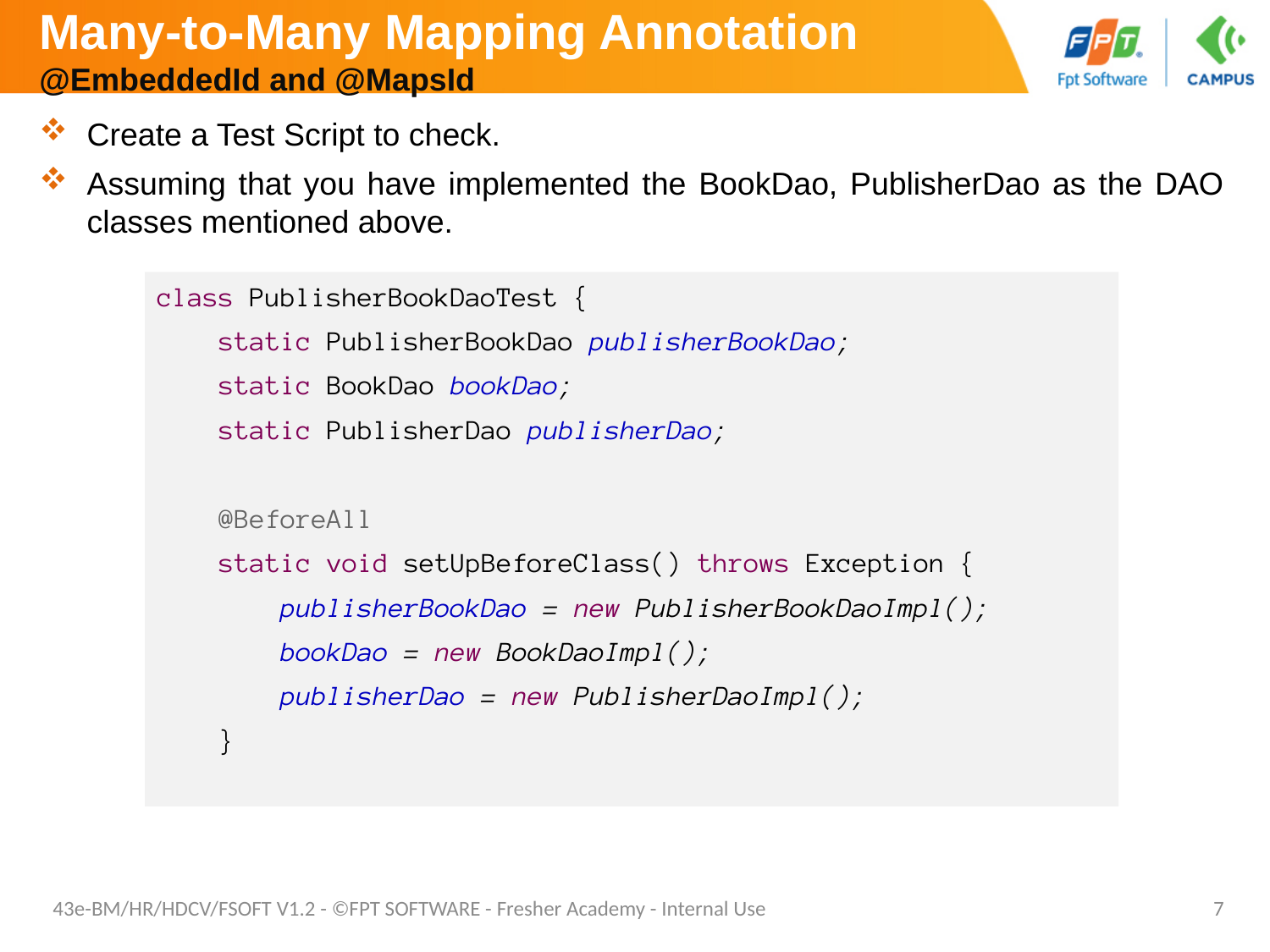

# Many-to-Many Mapping Annotation @EmbeddedId and @MapsId
Create a Test Script to check.
Assuming that you have implemented the BookDao, PublisherDao as the DAO classes mentioned above.
class PublisherBookDaoTest {
    static PublisherBookDao publisherBookDao;
    static BookDao bookDao;
    static PublisherDao publisherDao;

    @BeforeAll
    static void setUpBeforeClass() throws Exception {
        publisherBookDao = new PublisherBookDaoImpl();
        bookDao = new BookDaoImpl();
        publisherDao = new PublisherDaoImpl();
    }

43e-BM/HR/HDCV/FSOFT V1.2 - ©FPT SOFTWARE - Fresher Academy - Internal Use
7